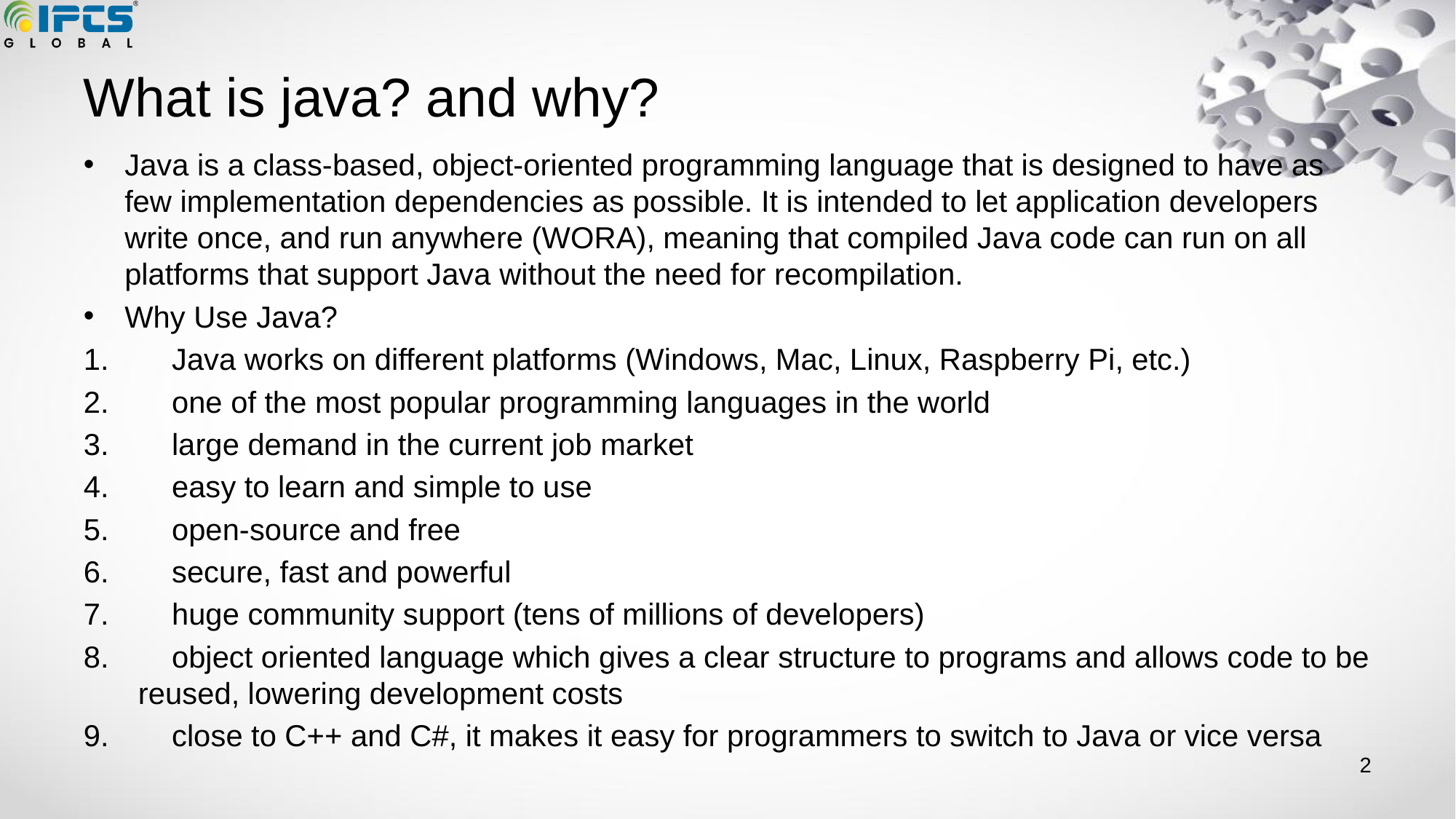

# What is java? and why?
Java is a class-based, object-oriented programming language that is designed to have as few implementation dependencies as possible. It is intended to let application developers write once, and run anywhere (WORA), meaning that compiled Java code can run on all platforms that support Java without the need for recompilation.
Why Use Java?
    Java works on different platforms (Windows, Mac, Linux, Raspberry Pi, etc.)
    one of the most popular programming languages in the world
    large demand in the current job market
    easy to learn and simple to use
    open-source and free
    secure, fast and powerful
    huge community support (tens of millions of developers)
    object oriented language which gives a clear structure to programs and allows code to be reused, lowering development costs
    close to C++ and C#, it makes it easy for programmers to switch to Java or vice versa
2